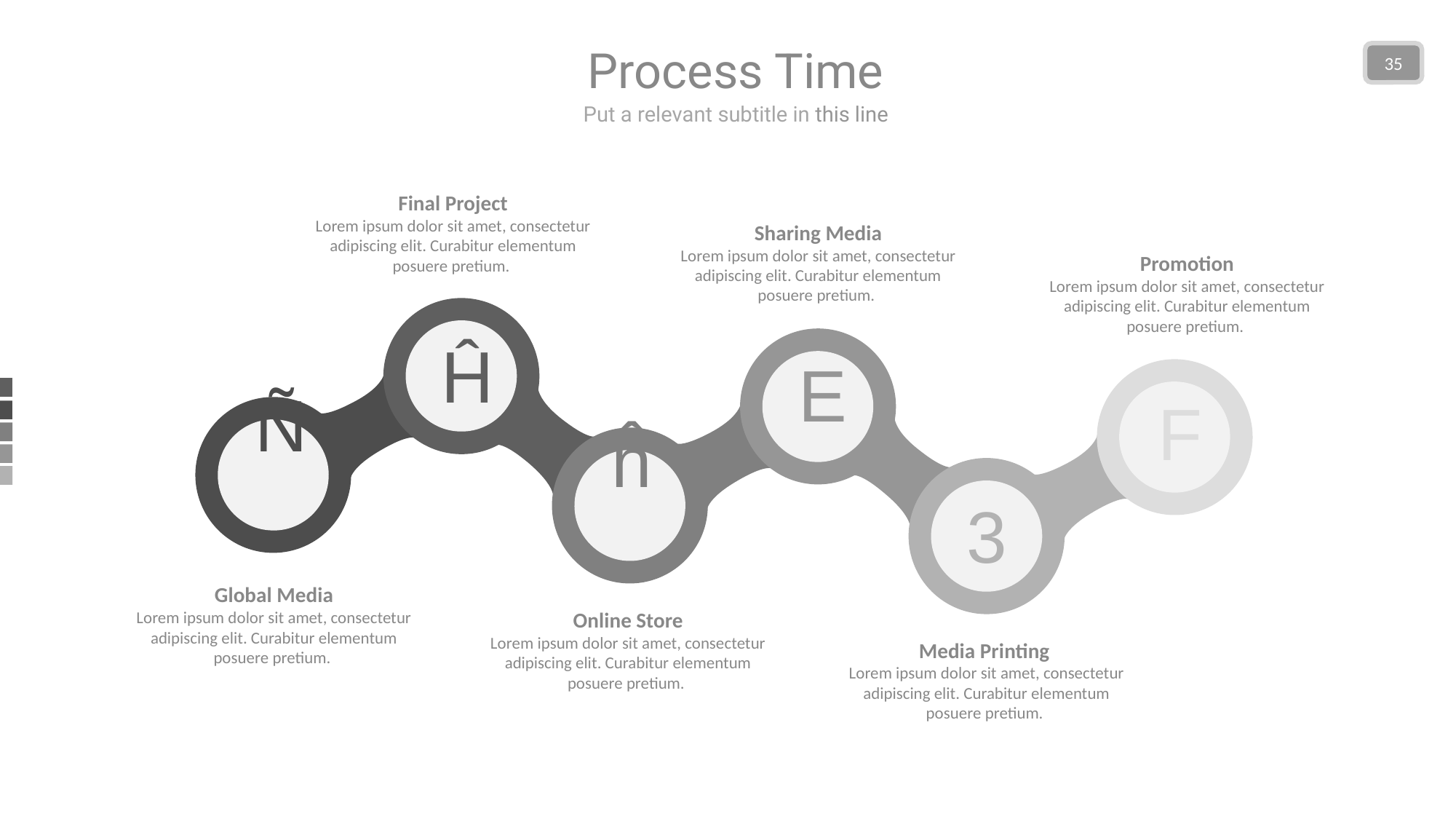

Process Time
35
Put a relevant subtitle in this line

Final Project
Lorem ipsum dolor sit amet, consectetur adipiscing elit. Curabitur elementum posuere pretium.
Sharing Media
Lorem ipsum dolor sit amet, consectetur adipiscing elit. Curabitur elementum posuere pretium.
Promotion
Lorem ipsum dolor sit amet, consectetur adipiscing elit. Curabitur elementum posuere pretium.

Ĥ
E
F
Ñ

ĥ
3
Global Media
Lorem ipsum dolor sit amet, consectetur adipiscing elit. Curabitur elementum posuere pretium.
Online Store
Lorem ipsum dolor sit amet, consectetur adipiscing elit. Curabitur elementum posuere pretium.
Media Printing
Lorem ipsum dolor sit amet, consectetur adipiscing elit. Curabitur elementum posuere pretium.